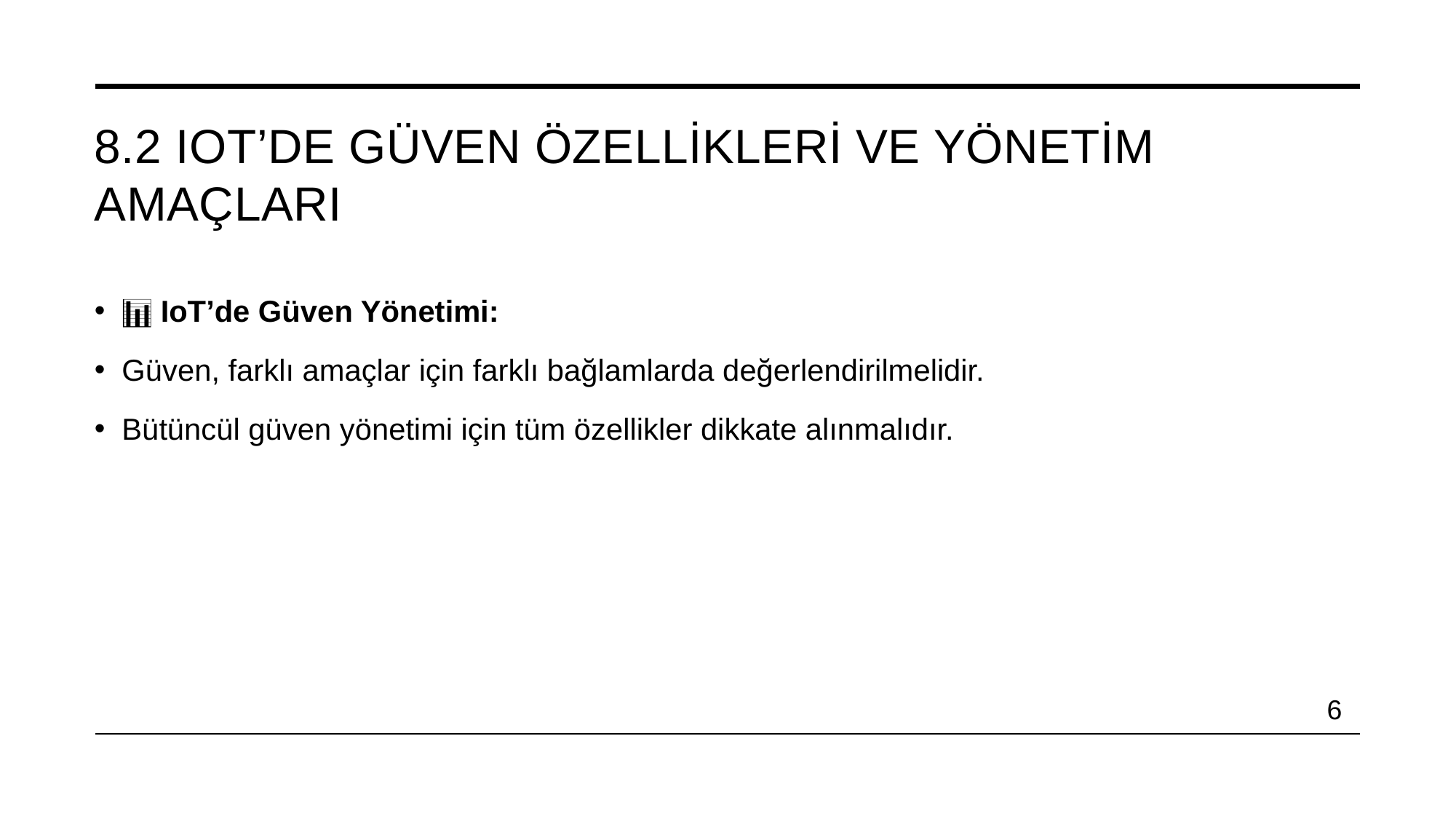

# 8.2 IoT’de Güven Özellikleri ve Yönetim Amaçları
📊 IoT’de Güven Yönetimi:
Güven, farklı amaçlar için farklı bağlamlarda değerlendirilmelidir.
Bütüncül güven yönetimi için tüm özellikler dikkate alınmalıdır.

6